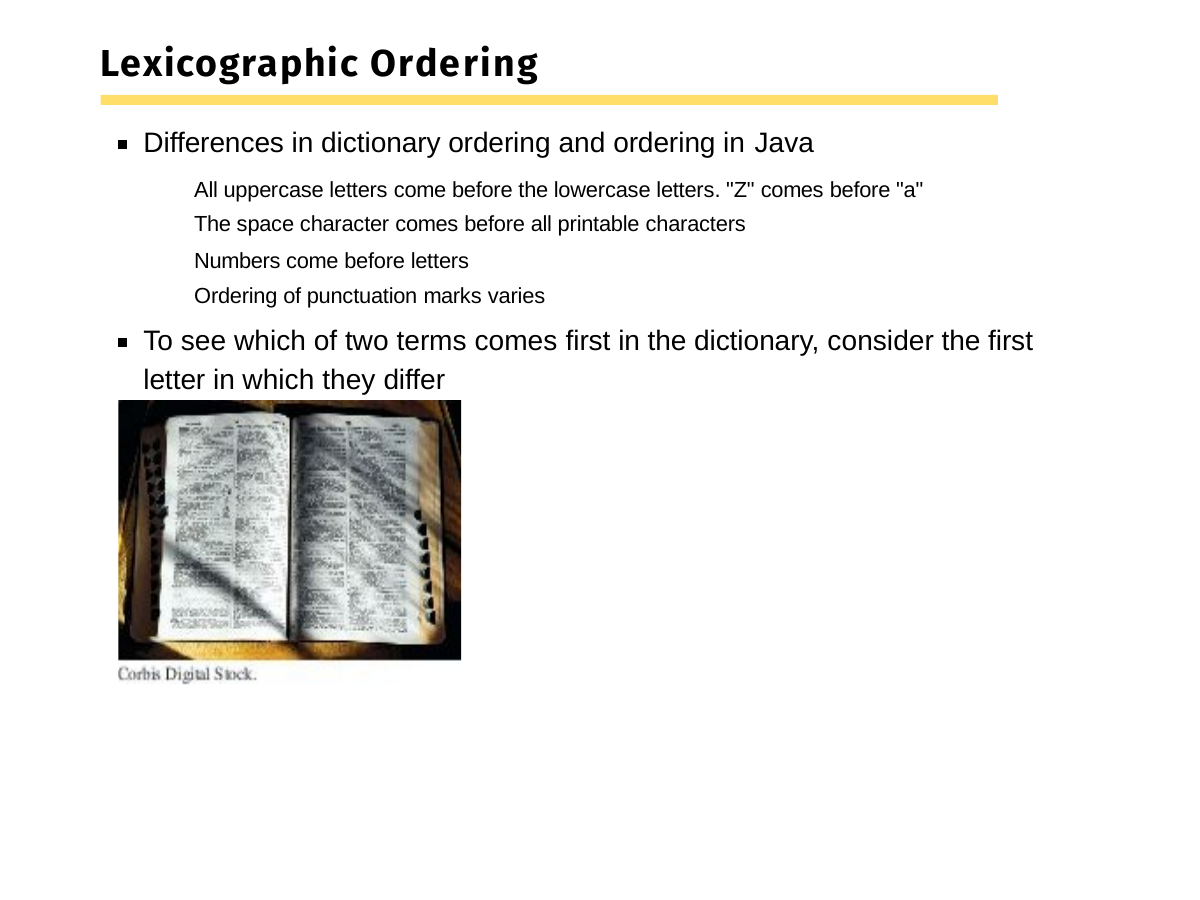

# Lexicographic Ordering

Differences in dictionary ordering and ordering in Java
All uppercase letters come before the lowercase letters. "Z" comes before "a"  The space character comes before all printable characters
Numbers come before letters  Ordering of punctuation marks varies
To see which of two terms comes first in the dictionary, consider the first  letter in which they differ